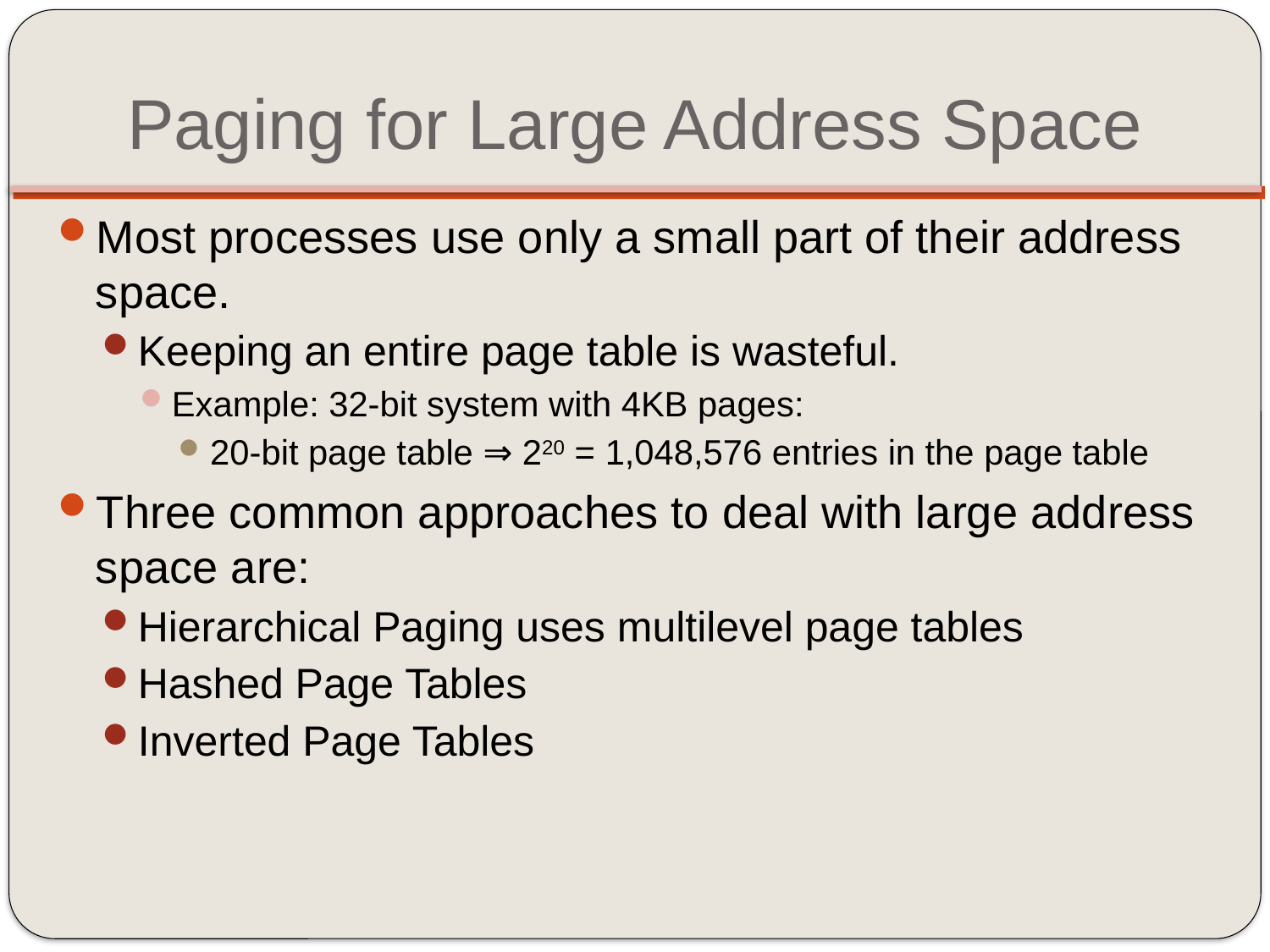

# Paging for Large Address Space
Most processes use only a small part of their address space.
Keeping an entire page table is wasteful.
Example: 32-bit system with 4KB pages:
20-bit page table ⇒ 220 = 1,048,576 entries in the page table
Three common approaches to deal with large address space are:
Hierarchical Paging uses multilevel page tables
Hashed Page Tables
Inverted Page Tables